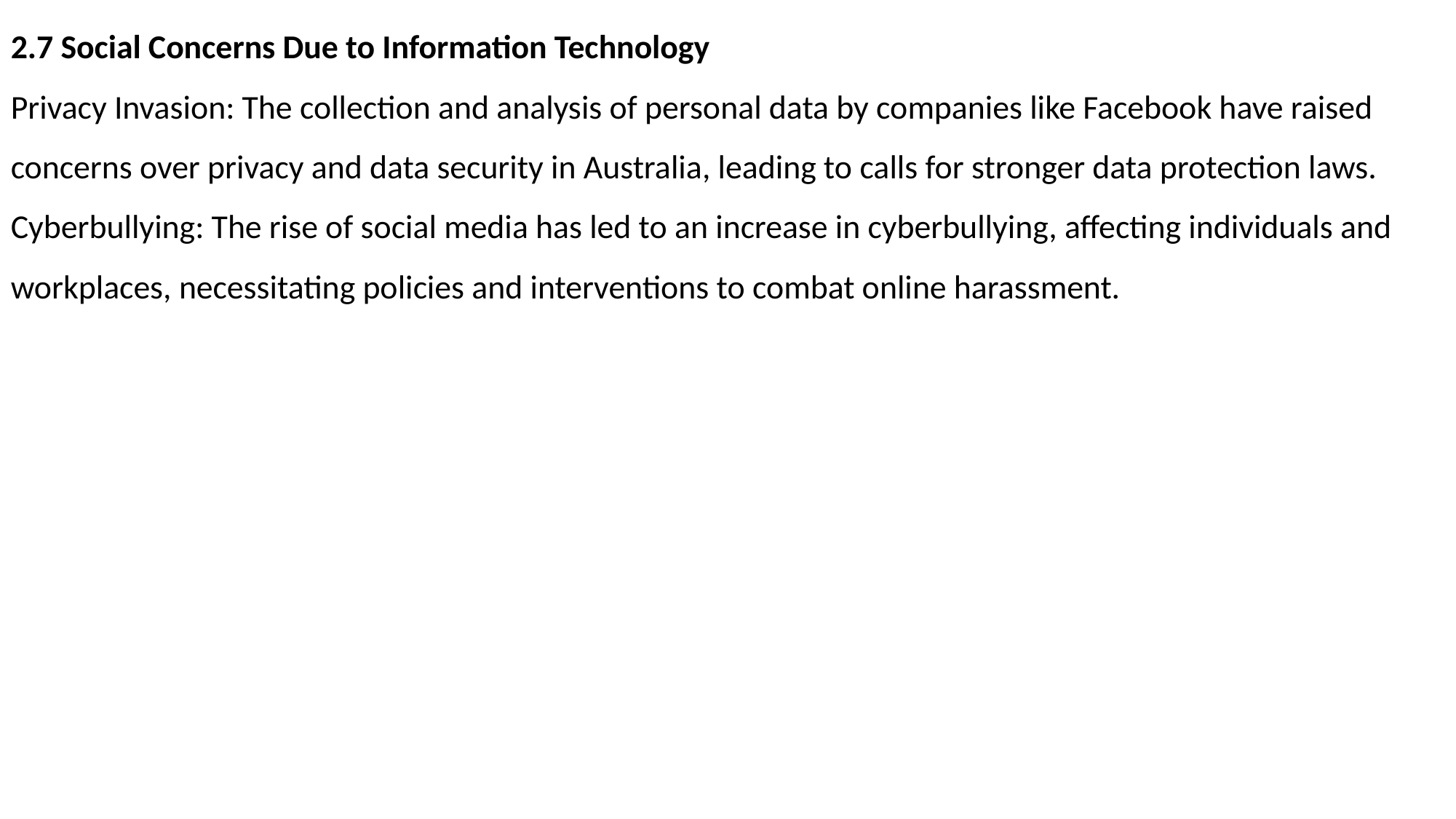

2.7 Social Concerns Due to Information Technology
Privacy Invasion: The collection and analysis of personal data by companies like Facebook have raised concerns over privacy and data security in Australia, leading to calls for stronger data protection laws.
Cyberbullying: The rise of social media has led to an increase in cyberbullying, affecting individuals and workplaces, necessitating policies and interventions to combat online harassment.